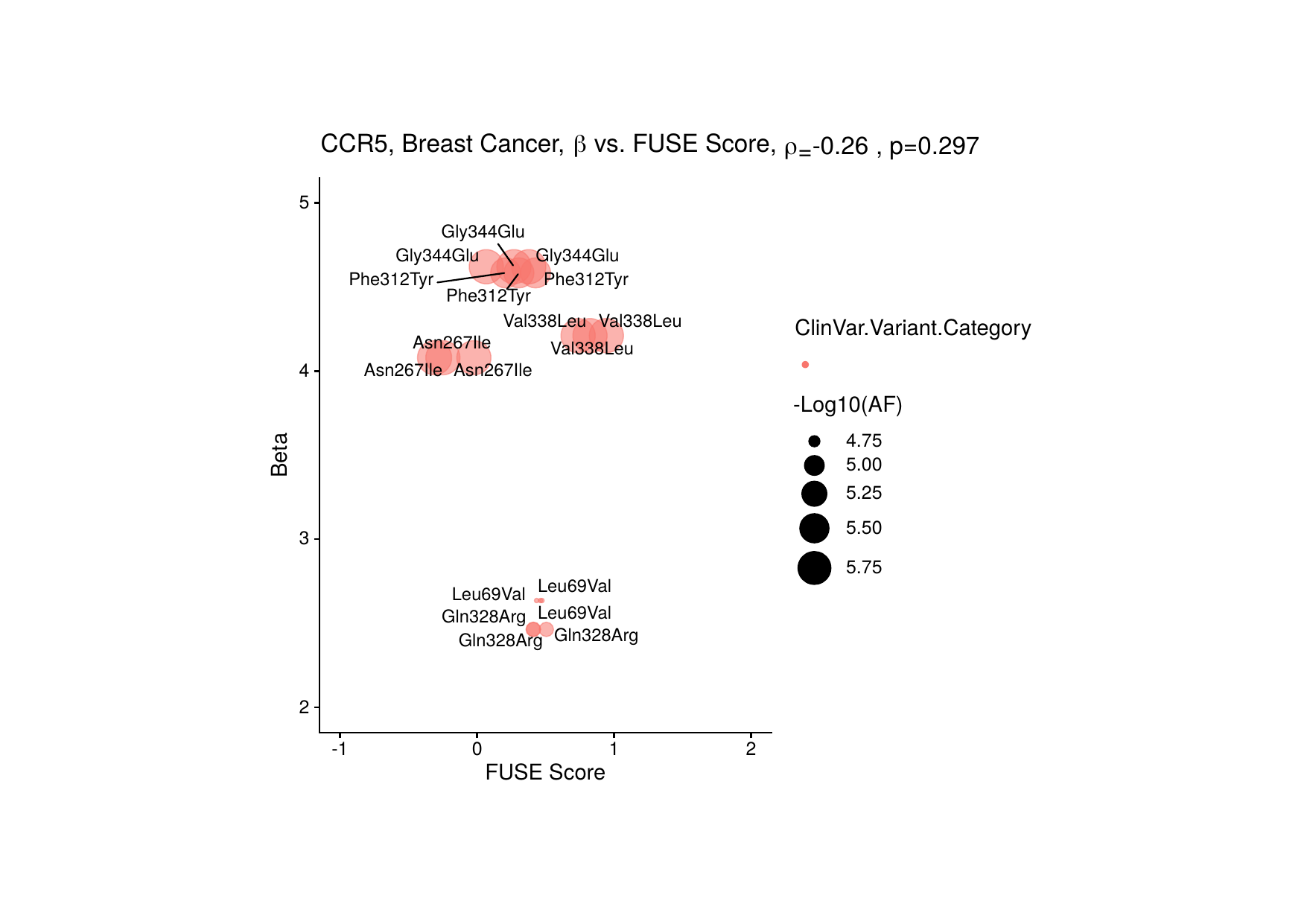

β
CCR5, Breast Cancer,
 vs. FUSE Score,
 , p=
-0.26
0.297
ρ
=

5

Gly344Glu

Gly344Glu
Gly344Glu

Phe312Tyr
Phe312Tyr

Phe312Tyr
Val338Leu
Val338Leu

ClinVar.Variant.Category
Asn267Ile

Val338Leu

Asn267Ile
Asn267Ile
4

-Log10(AF)
4.75

Beta

5.00

5.25

5.50
3

5.75
Leu69Val
Leu69Val

Leu69Val
Gln328Arg

Gln328Arg
Gln328Arg
2

0
2
-1
1
FUSE Score